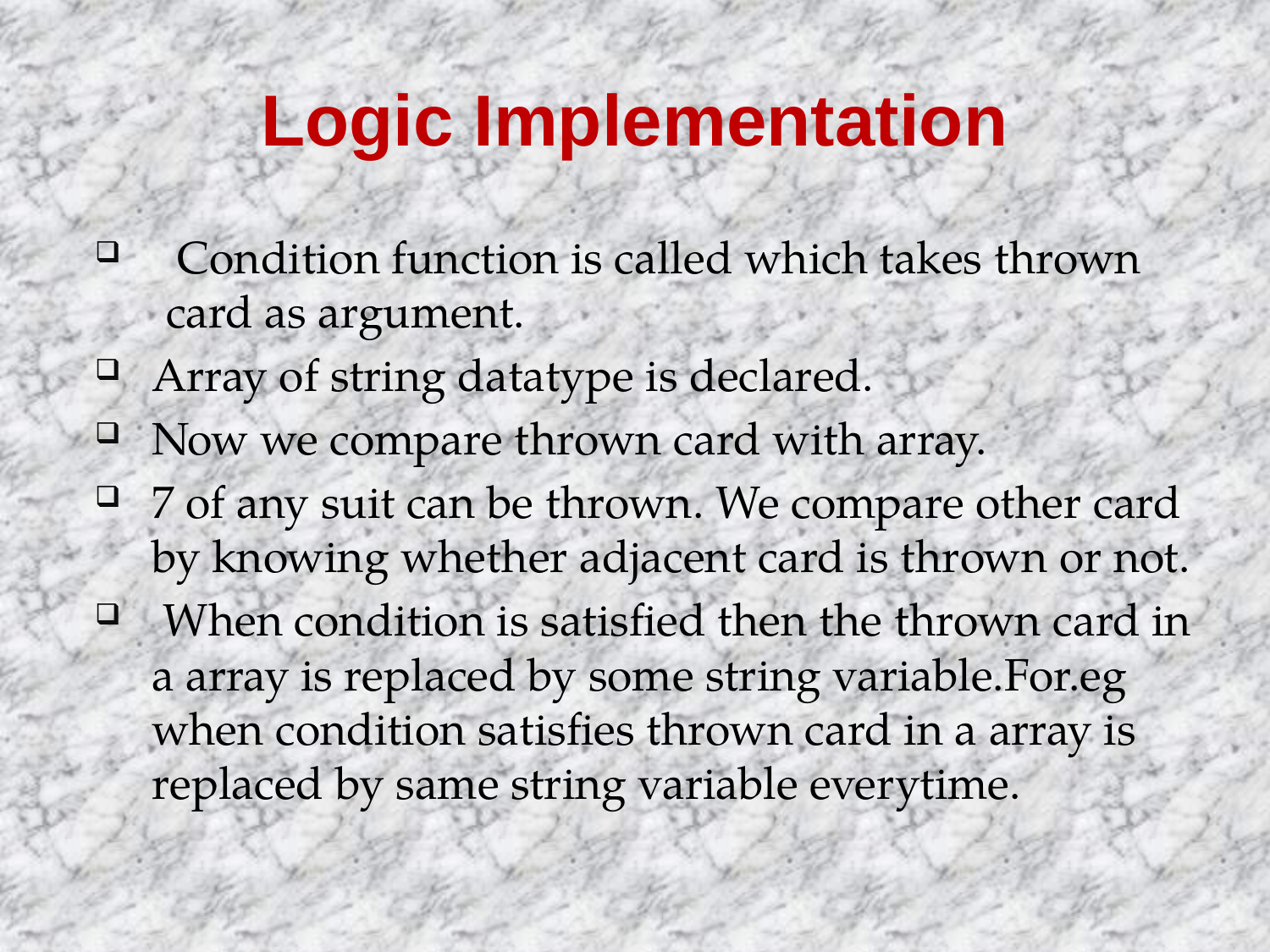

# Logic Implementation
 Condition function is called which takes thrown card as argument.
Array of string datatype is declared.
Now we compare thrown card with array.
7 of any suit can be thrown. We compare other card by knowing whether adjacent card is thrown or not.
 When condition is satisfied then the thrown card in a array is replaced by some string variable.For.eg when condition satisfies thrown card in a array is replaced by same string variable everytime.